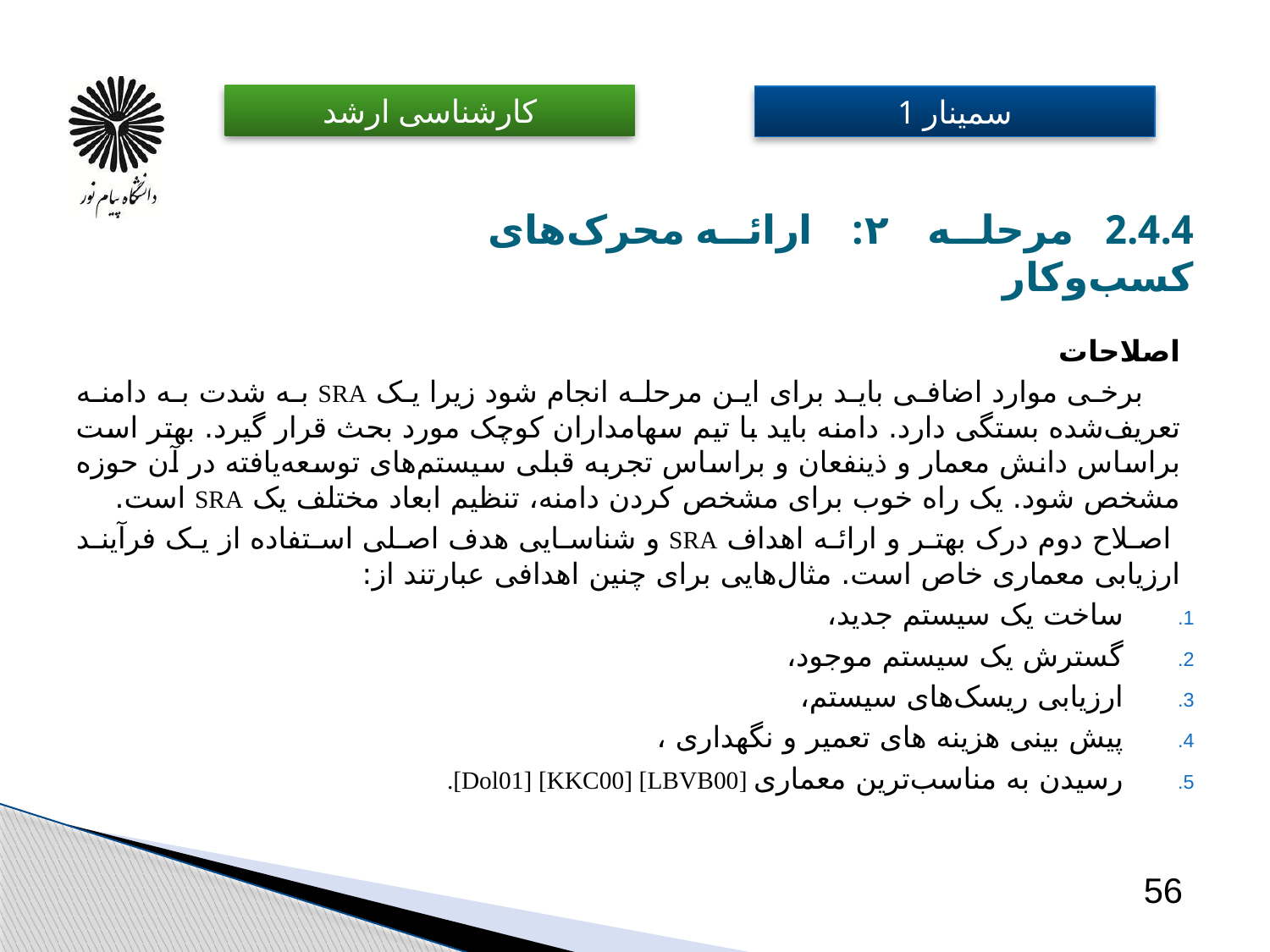

# 2.4.4   مرحله ۲: ارائه محرک‌های  کسب‌وکار
اصلاحات
    برخی موارد اضافی باید برای این مرحله انجام شود زیرا یک SRA به شدت به دامنه تعریف‌شده بستگی دارد. دامنه باید با تیم سهامداران کوچک مورد بحث قرار گیرد. بهتر است براساس دانش معمار و ذینفعان و براساس تجربه قبلی سیستم‌های توسعه‌یافته در آن حوزه مشخص شود. یک راه خوب برای مشخص کردن دامنه، تنظیم ابعاد مختلف یک SRA است.
 اصلاح دوم درک بهتر و ارائه اهداف SRA و شناسایی هدف اصلی استفاده از یک فرآیند ارزیابی معماری خاص است. مثال‌هایی برای چنین اهدافی عبارتند از:
ساخت یک سیستم جدید،
گسترش یک سیستم موجود،
ارزیابی ریسک‌های سیستم،
پیش بینی هزینه های تعمیر و نگهداری ،
رسیدن به مناسب‌ترین معماری [LBVB00] [KKC00]‏ [Dol01].
56